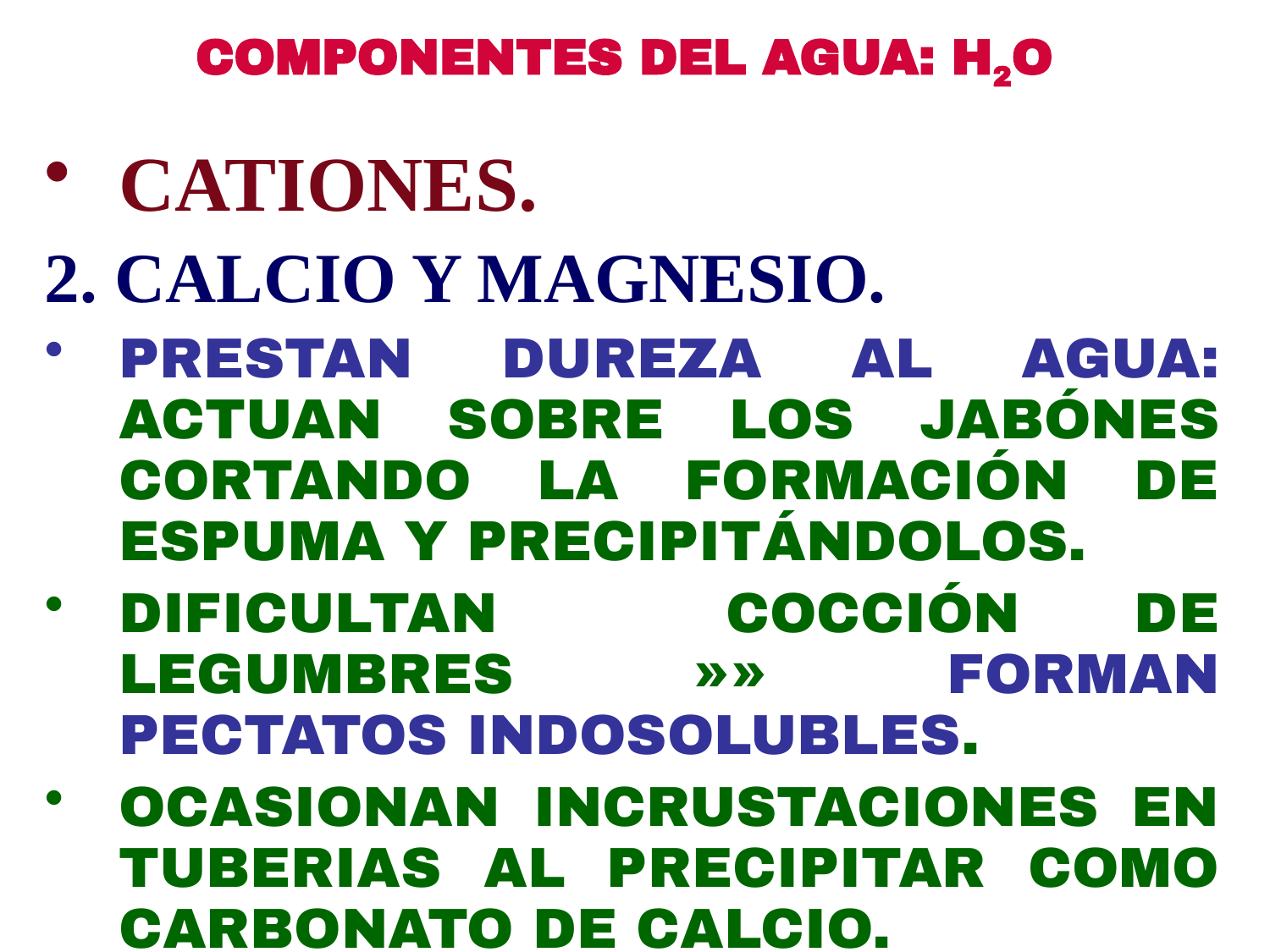

# COMPONENTES DEL AGUA: H2O
CATIONES.
2. CALCIO Y MAGNESIO.
PRESTAN DUREZA AL AGUA: ACTUAN SOBRE LOS JABÓNES CORTANDO LA FORMACIÓN DE ESPUMA Y PRECIPITÁNDOLOS.
DIFICULTAN  COCCIÓN DE LEGUMBRES »» FORMAN PECTATOS INDOSOLUBLES.
OCASIONAN INCRUSTACIONES EN TUBERIAS AL PRECIPITAR COMO CARBONATO DE CALCIO.